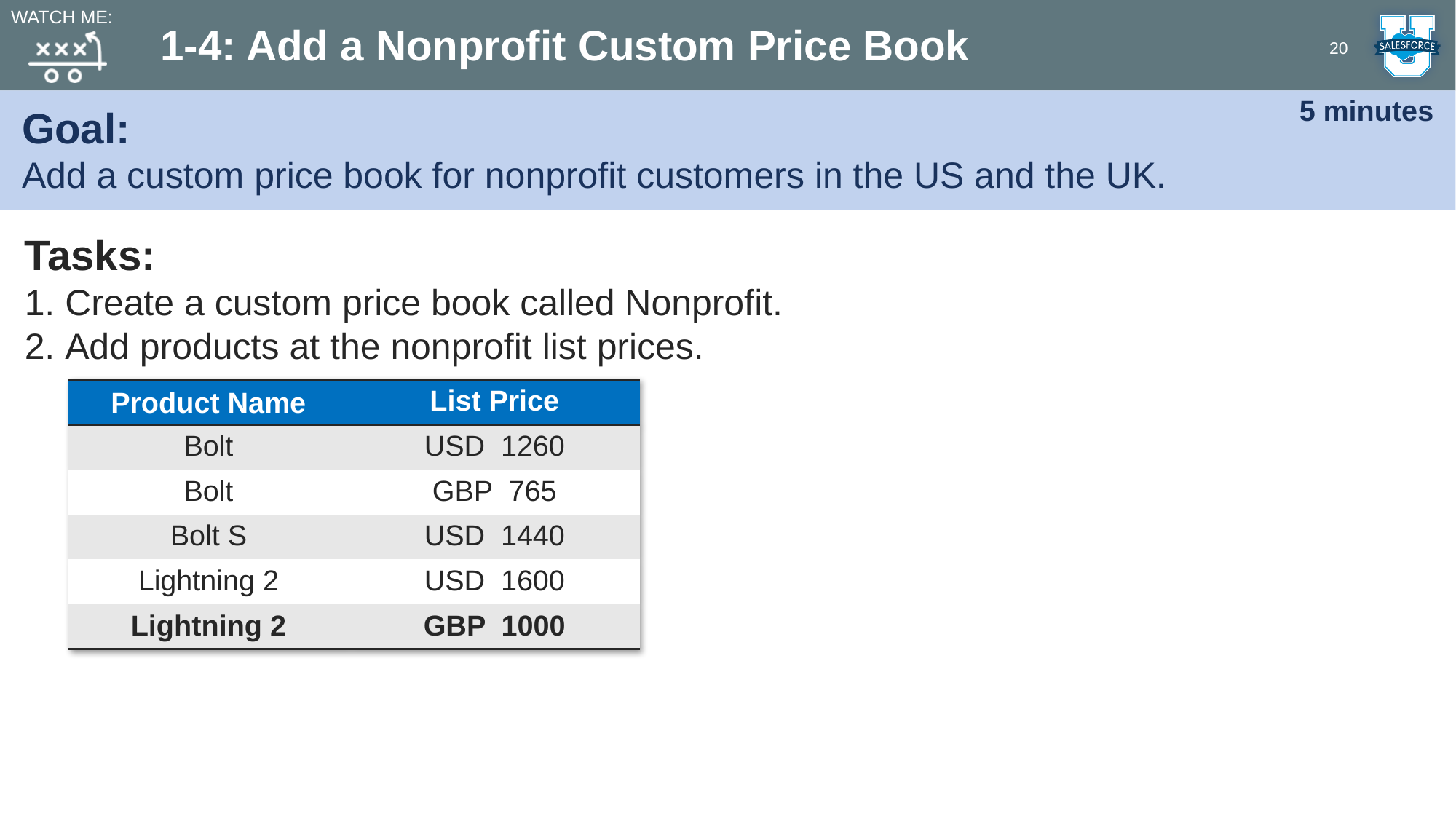

Watch me:
# 1-4: Add a Nonprofit Custom Price Book
20
Goal:
Add a custom price book for nonprofit customers in the US and the UK.
5 minutes
Tasks:
Create a custom price book called Nonprofit.
Add products at the nonprofit list prices.
| Product Name | List Price |
| --- | --- |
| Bolt | USD 1260 |
| Bolt | GBP 765 |
| Bolt S | USD 1440 |
| Lightning 2 | USD 1600 |
| Lightning 2 | GBP 1000 |